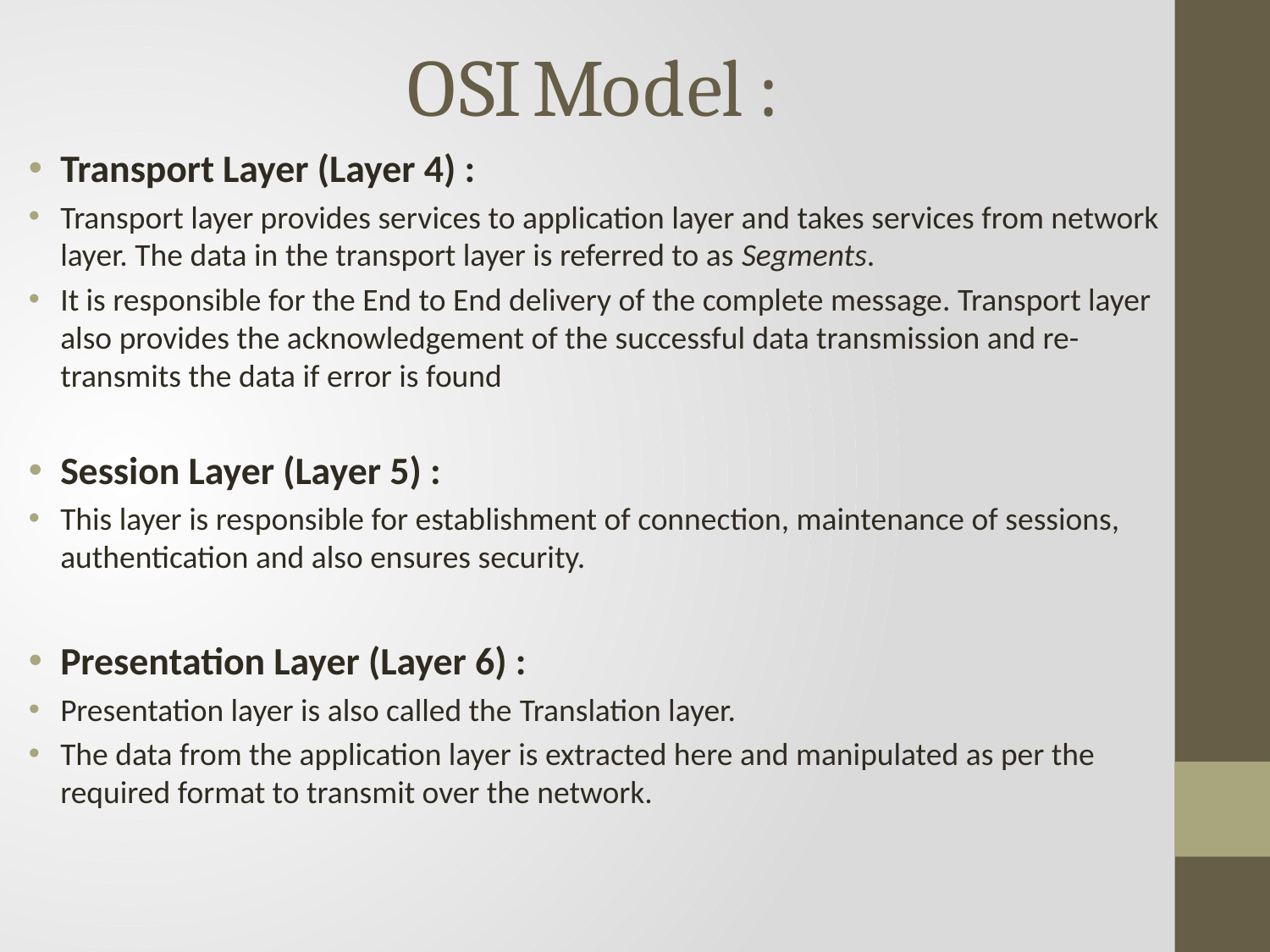

# OSI Model :
Transport Layer (Layer 4) :
Transport layer provides services to application layer and takes services from network layer. The data in the transport layer is referred to as Segments.
It is responsible for the End to End delivery of the complete message. Transport layer also provides the acknowledgement of the successful data transmission and re-transmits the data if error is found

Session Layer (Layer 5) :
This layer is responsible for establishment of connection, maintenance of sessions, authentication and also ensures security.

Presentation Layer (Layer 6) :
Presentation layer is also called the Translation layer.
The data from the application layer is extracted here and manipulated as per the required format to transmit over the network.